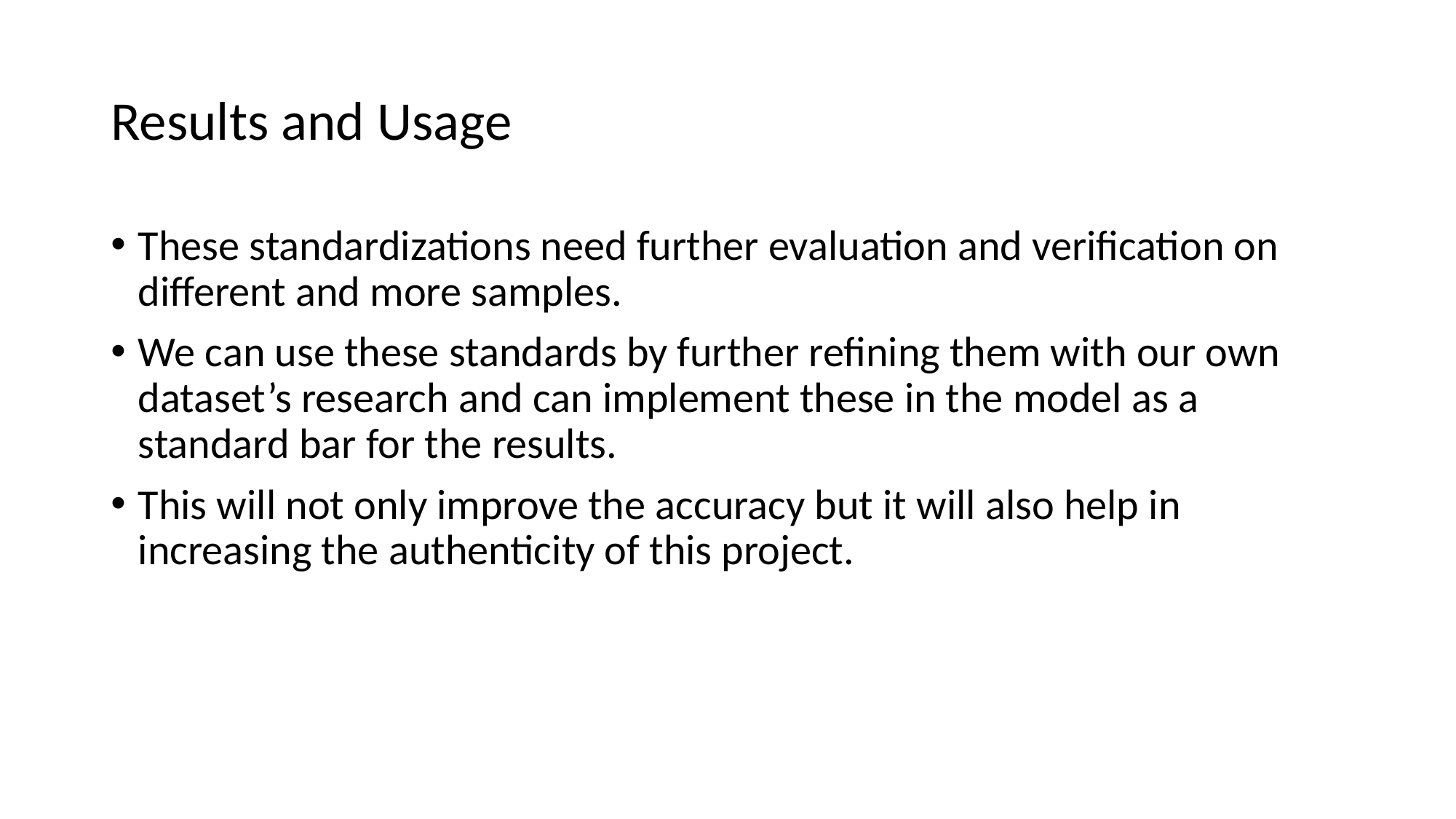

# Results and Usage
These standardizations need further evaluation and verification on different and more samples.
We can use these standards by further refining them with our own dataset’s research and can implement these in the model as a standard bar for the results.
This will not only improve the accuracy but it will also help in increasing the authenticity of this project.